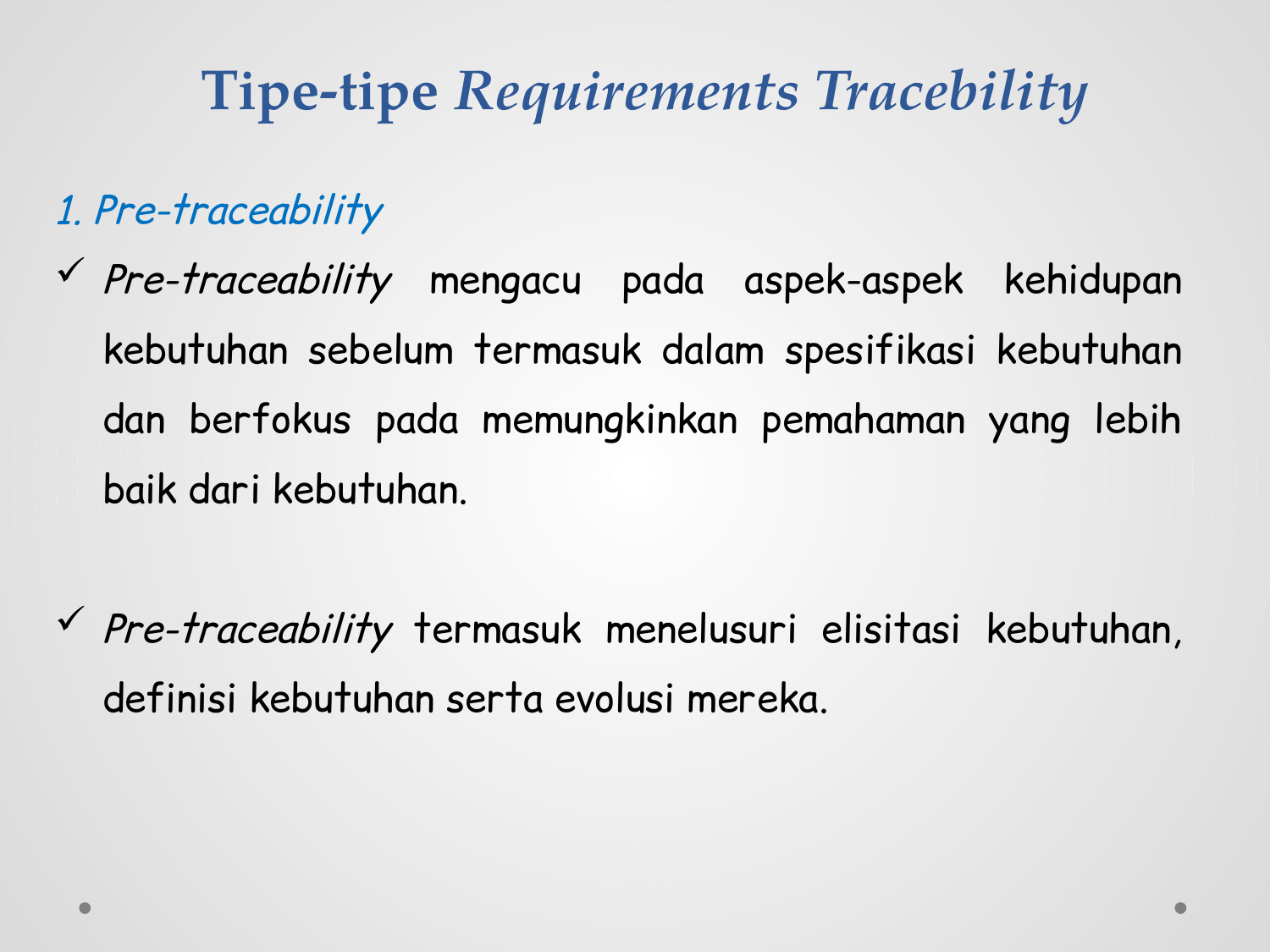

# Tipe-tipe Requirements Tracebility
1. Pre-traceability
Pre-traceability mengacu pada aspek-aspek kehidupan kebutuhan sebelum termasuk dalam spesifikasi kebutuhan dan berfokus pada memungkinkan pemahaman yang lebih baik dari kebutuhan.

Pre-traceability termasuk menelusuri elisitasi kebutuhan, definisi kebutuhan serta evolusi mereka.